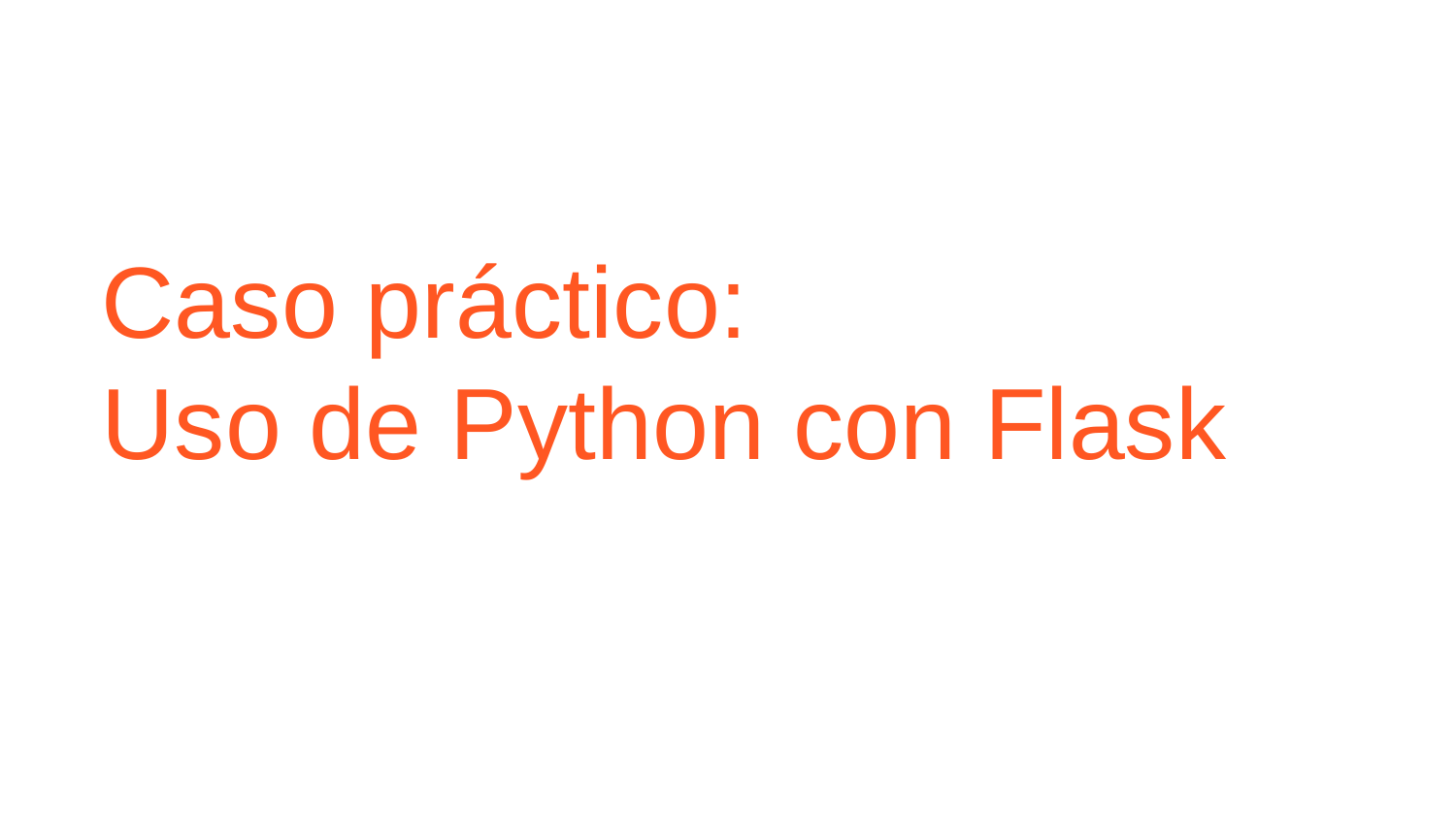

# Caso práctico:
Uso de Python con Flask